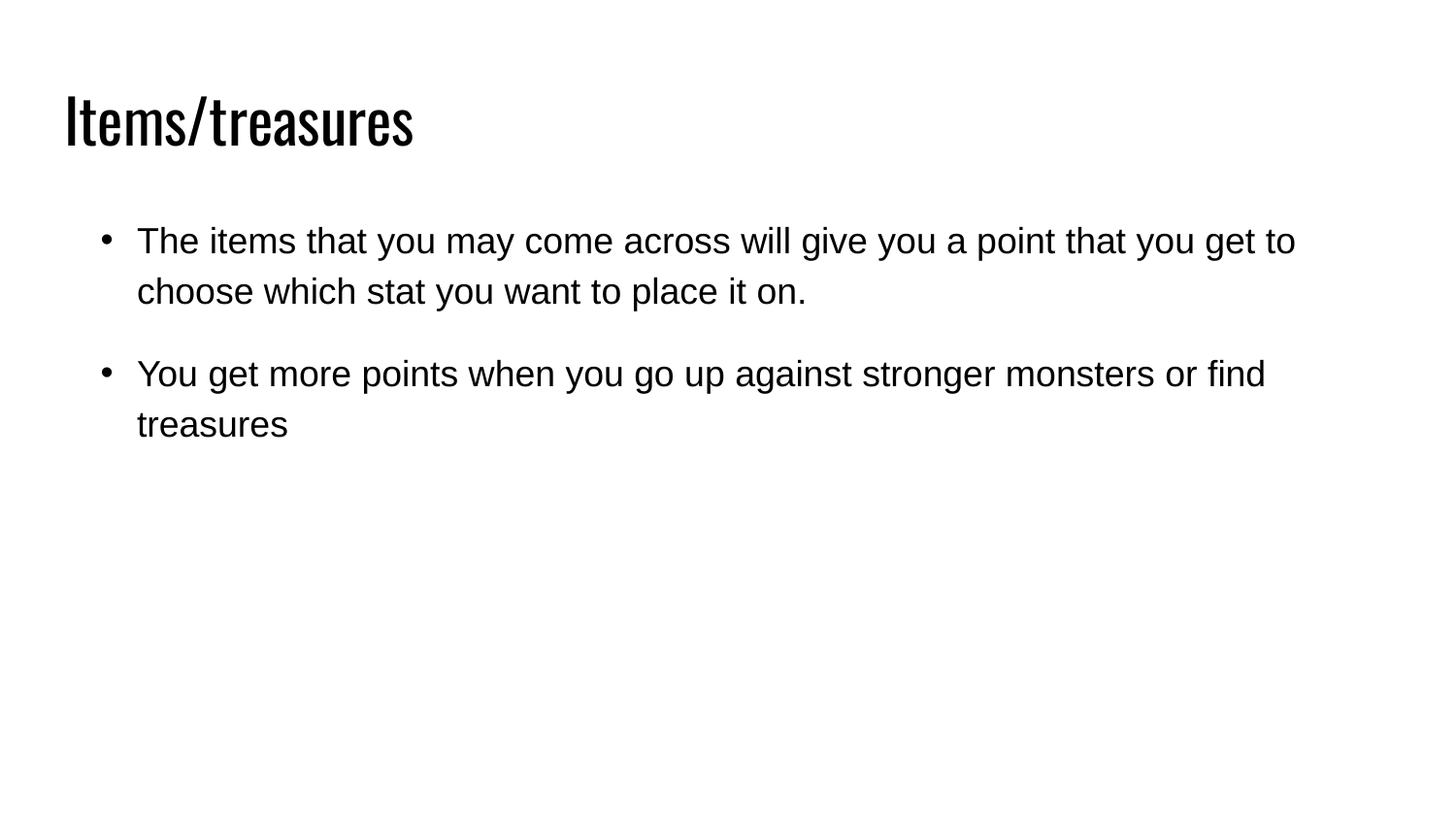

# Items/treasures
The items that you may come across will give you a point that you get to choose which stat you want to place it on.
You get more points when you go up against stronger monsters or find treasures